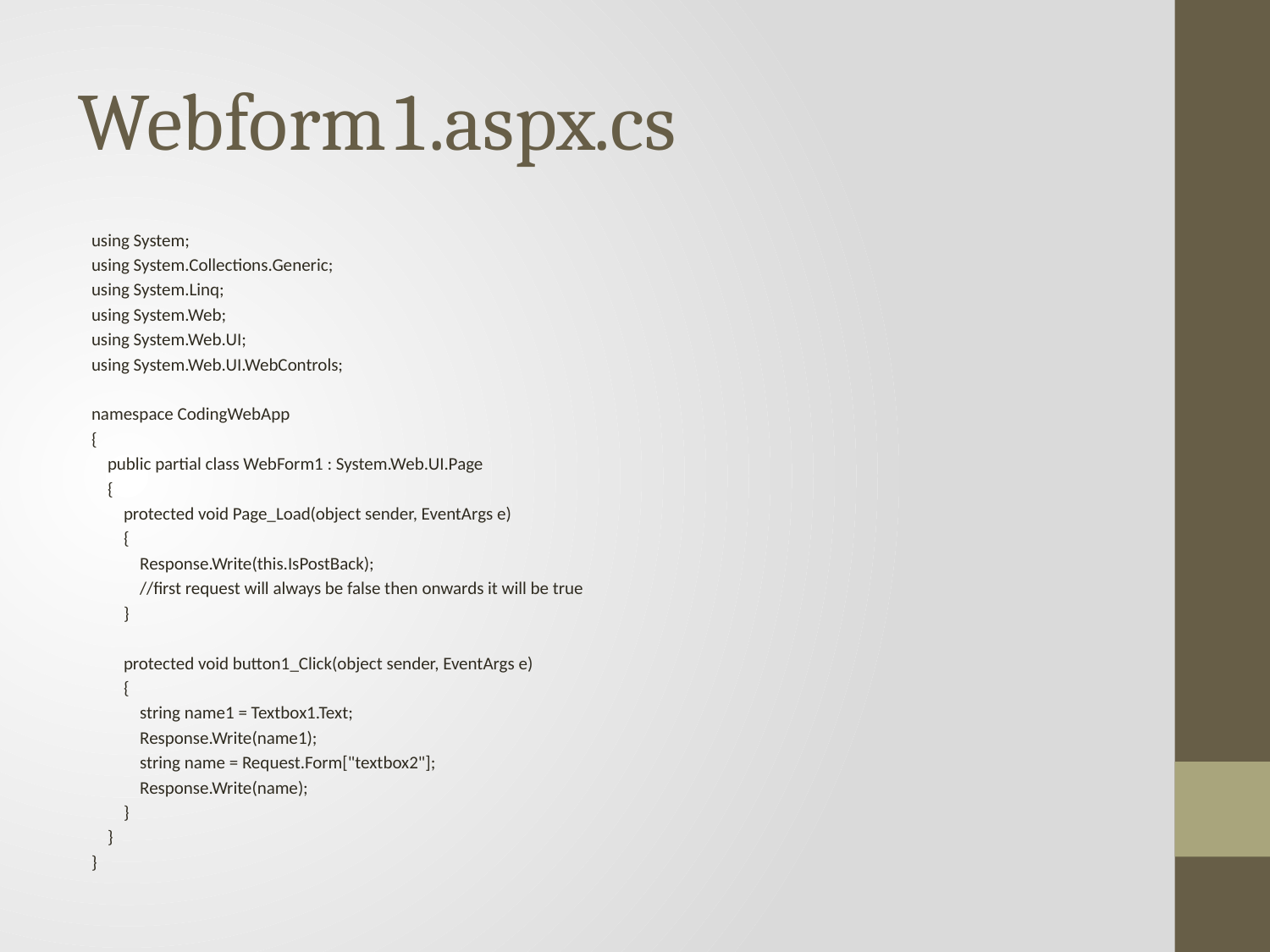

# Webform1.aspx.cs
using System;
using System.Collections.Generic;
using System.Linq;
using System.Web;
using System.Web.UI;
using System.Web.UI.WebControls;

namespace CodingWebApp
{
    public partial class WebForm1 : System.Web.UI.Page
    {
        protected void Page_Load(object sender, EventArgs e)
        {
            Response.Write(this.IsPostBack);
            //first request will always be false then onwards it will be true
        }

        protected void button1_Click(object sender, EventArgs e)
        {
            string name1 = Textbox1.Text;
            Response.Write(name1);
            string name = Request.Form["textbox2"];
            Response.Write(name);
        }
    }
}